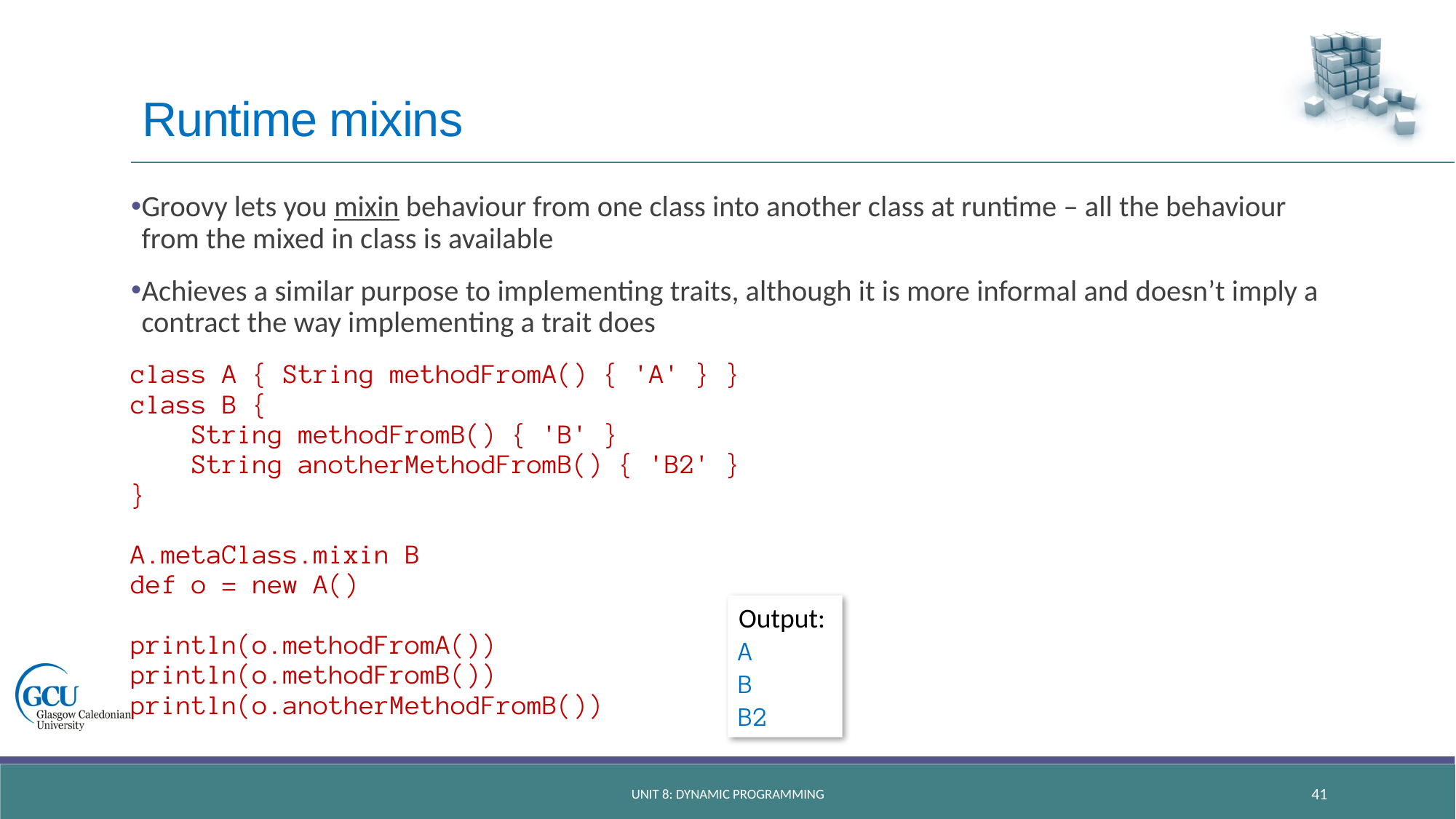

# Runtime mixins
Groovy lets you mixin behaviour from one class into another class at runtime – all the behaviour from the mixed in class is available
Achieves a similar purpose to implementing traits, although it is more informal and doesn’t imply a contract the way implementing a trait does
class A { String methodFromA() { 'A' } }
class B {
    String methodFromB() { 'B' }
    String anotherMethodFromB() { 'B2' }
}
A.metaClass.mixin B
def o = new A()
println(o.methodFromA())
println(o.methodFromB())
println(o.anotherMethodFromB())
Output:
A
B
B2
unit 8: dynamic programming
41